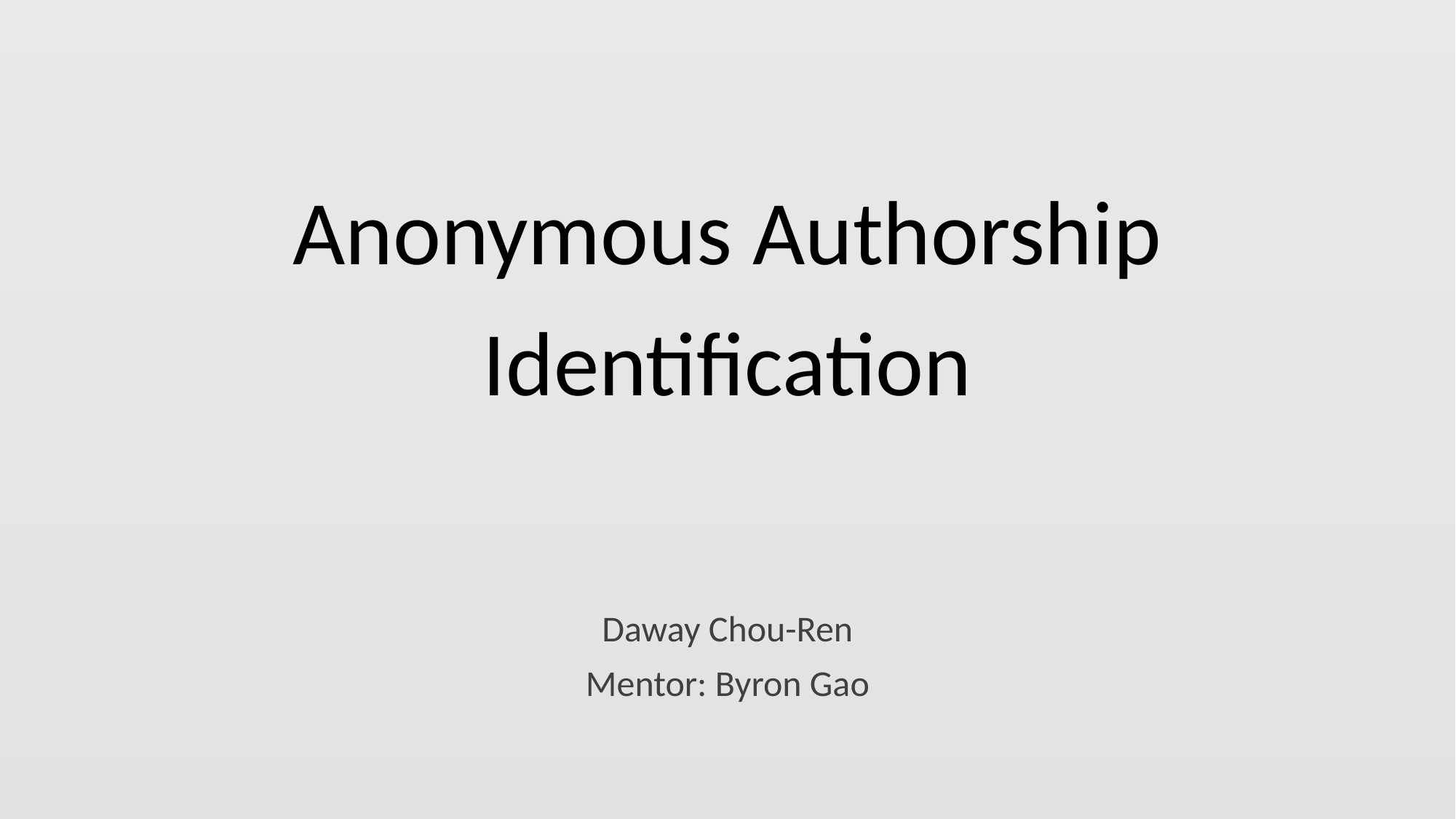

# Anonymous Authorship Identification
Daway Chou-Ren
Mentor: Byron Gao